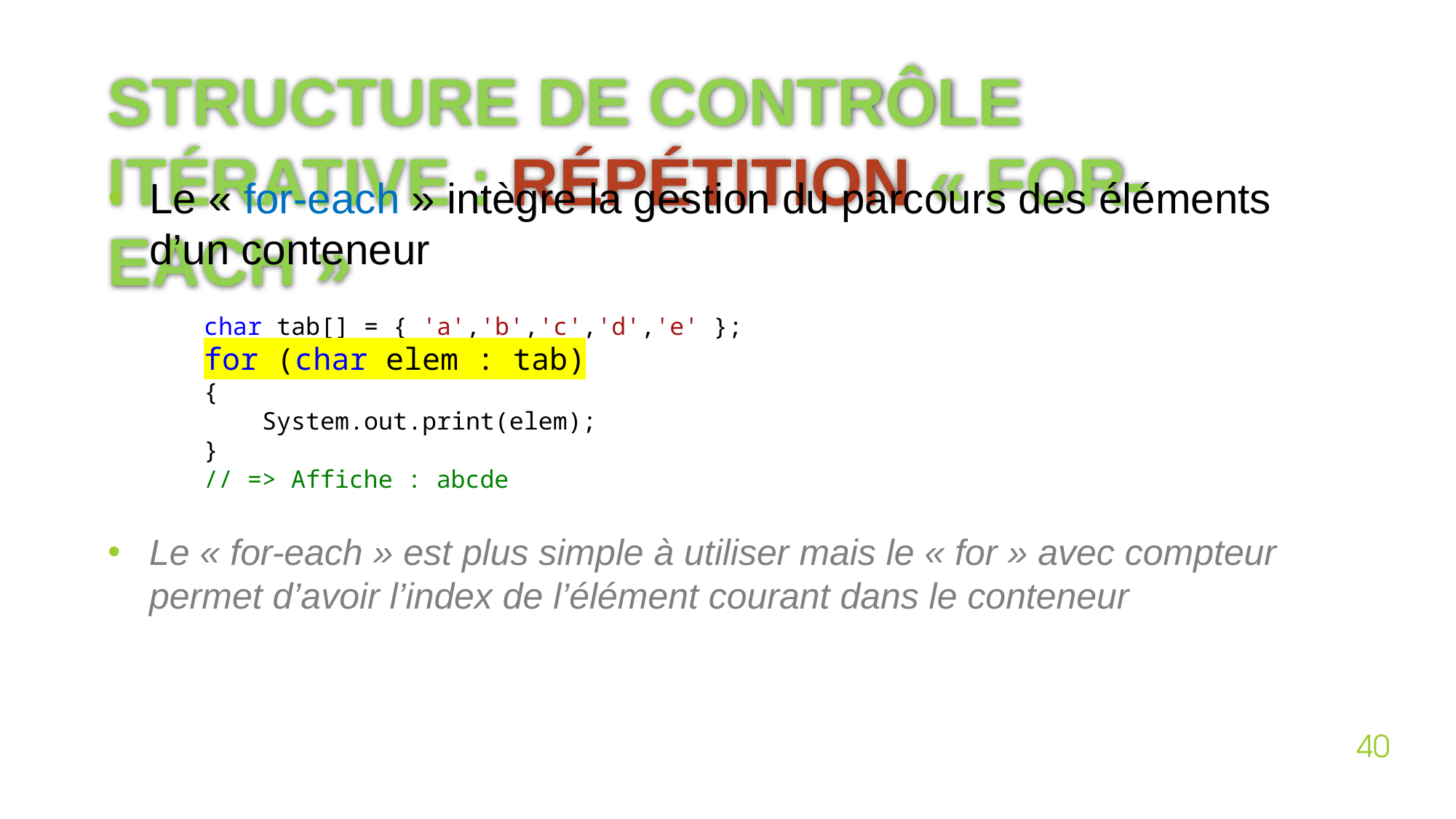

Structure de contrôle itérative : répétition « for-each »
Le « for-each » intègre la gestion du parcours des éléments d’un conteneur

char tab[] = { 'a','b','c','d','e' };
for (char elem : tab)
{
    System.out.print(elem);
}
// => Affiche : abcde

Le « for-each » est plus simple à utiliser mais le « for » avec compteur permet d’avoir l’index de l’élément courant dans le conteneur

40